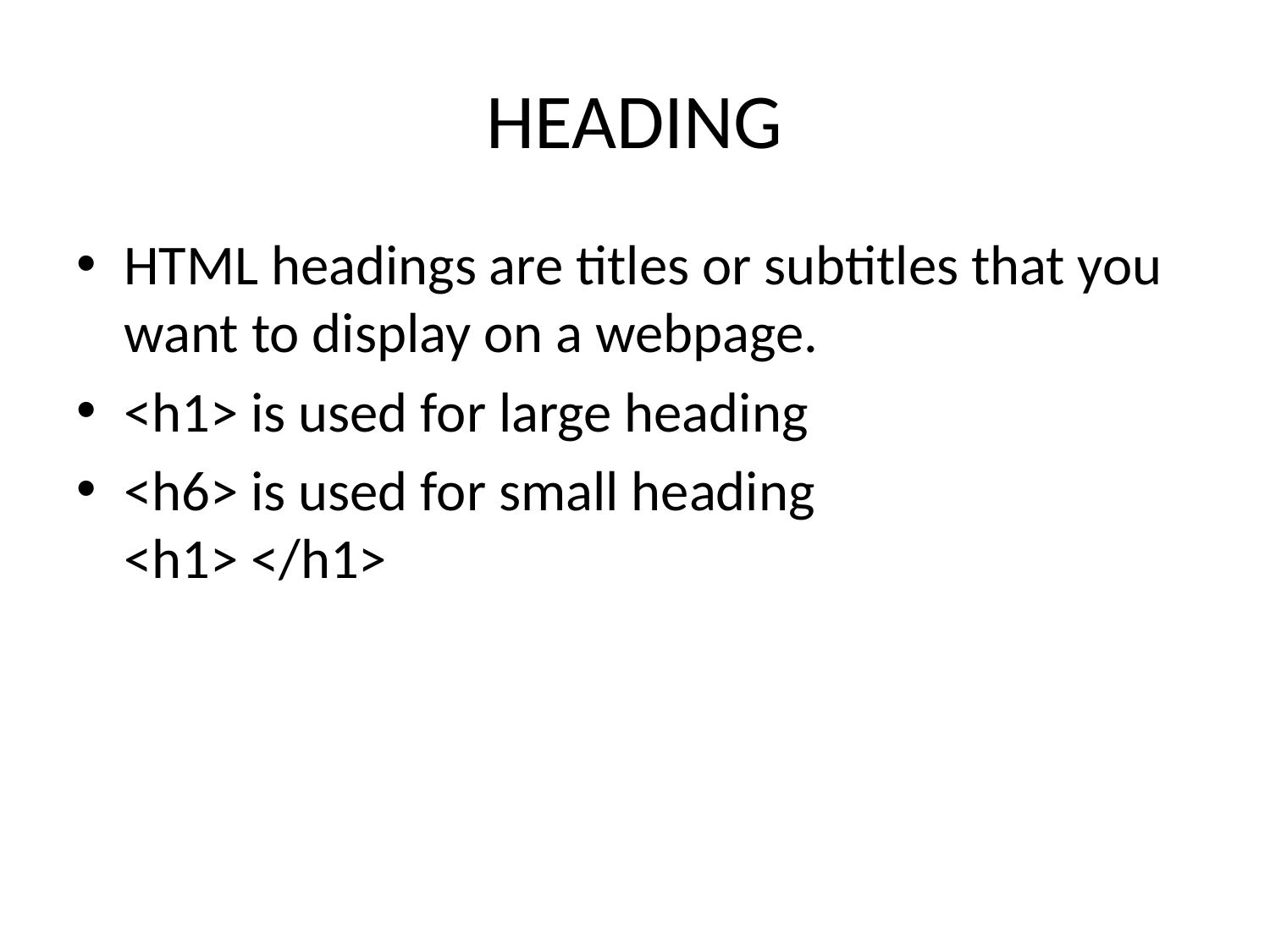

# HEADING
HTML headings are titles or subtitles that you want to display on a webpage.
<h1> is used for large heading
<h6> is used for small heading
<h1> </h1>